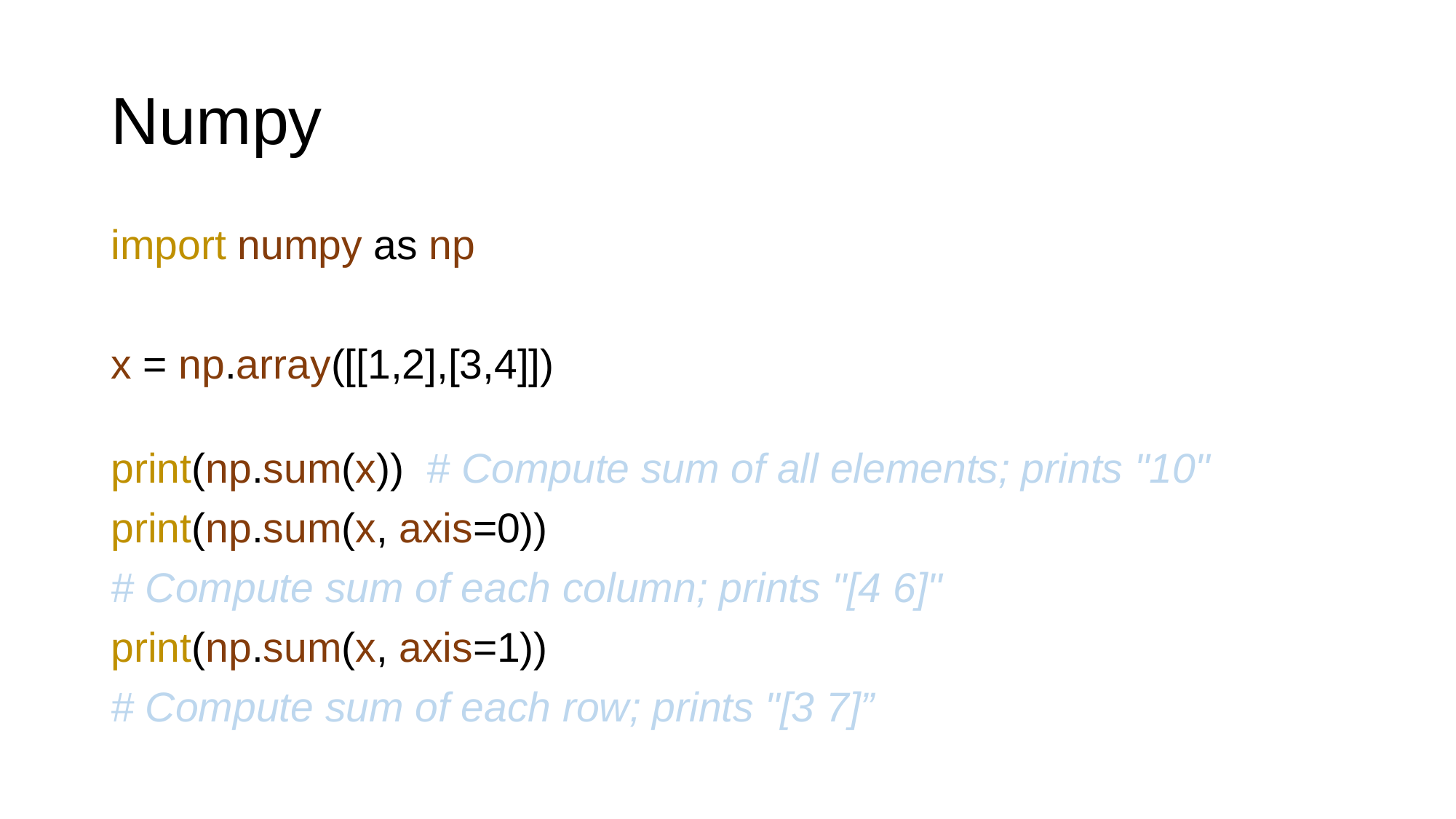

# Numpy
import numpy as np

x = np.array([[1,2],[3,4]])
print(np.sum(x))  # Compute sum of all elements; prints "10"
print(np.sum(x, axis=0))
# Compute sum of each column; prints "[4 6]"
print(np.sum(x, axis=1))
# Compute sum of each row; prints "[3 7]”